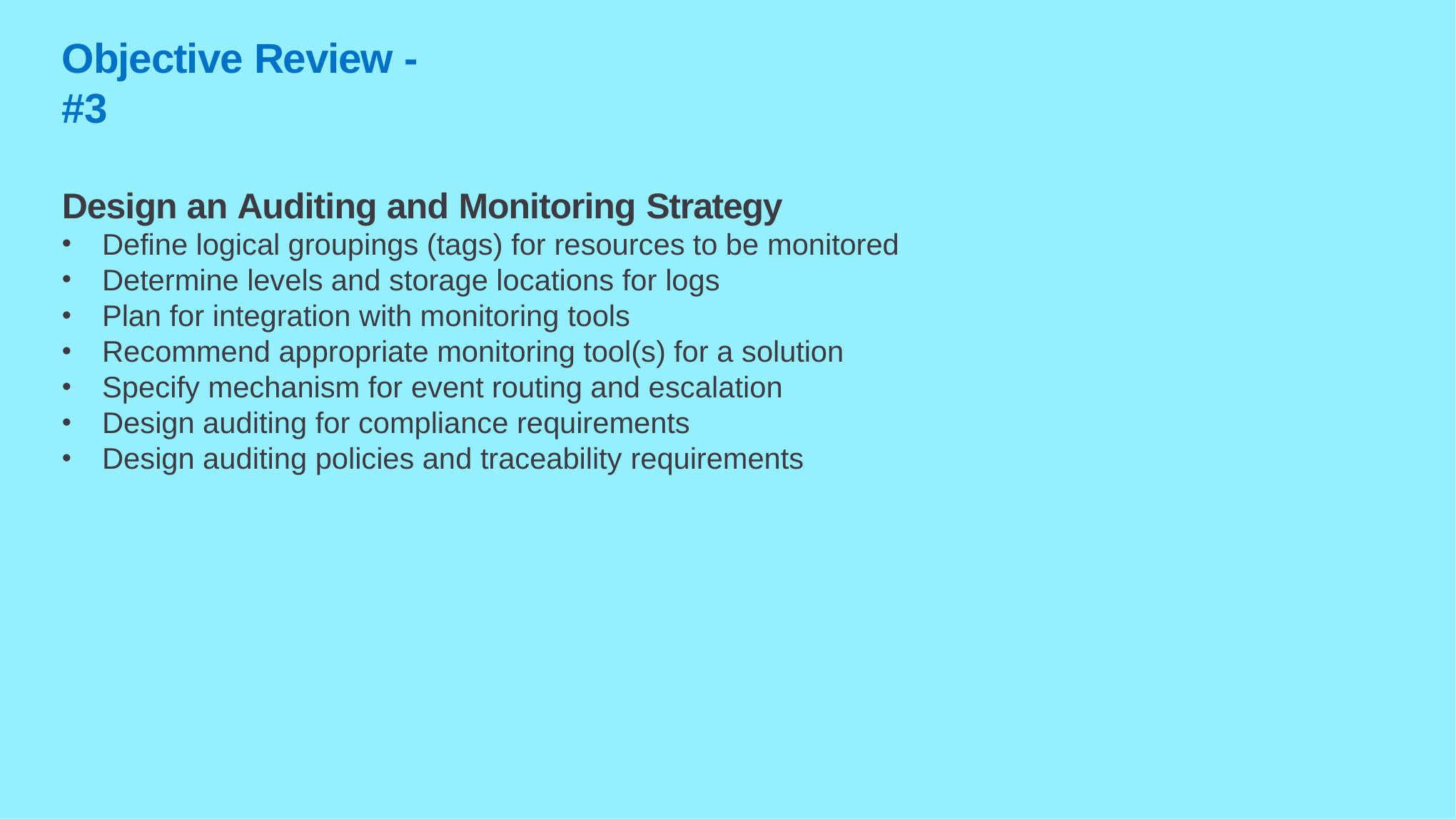

# Objective Review - #3
Design an Auditing and Monitoring Strategy
Define logical groupings (tags) for resources to be monitored
Determine levels and storage locations for logs
Plan for integration with monitoring tools
Recommend appropriate monitoring tool(s) for a solution
Specify mechanism for event routing and escalation
Design auditing for compliance requirements
Design auditing policies and traceability requirements